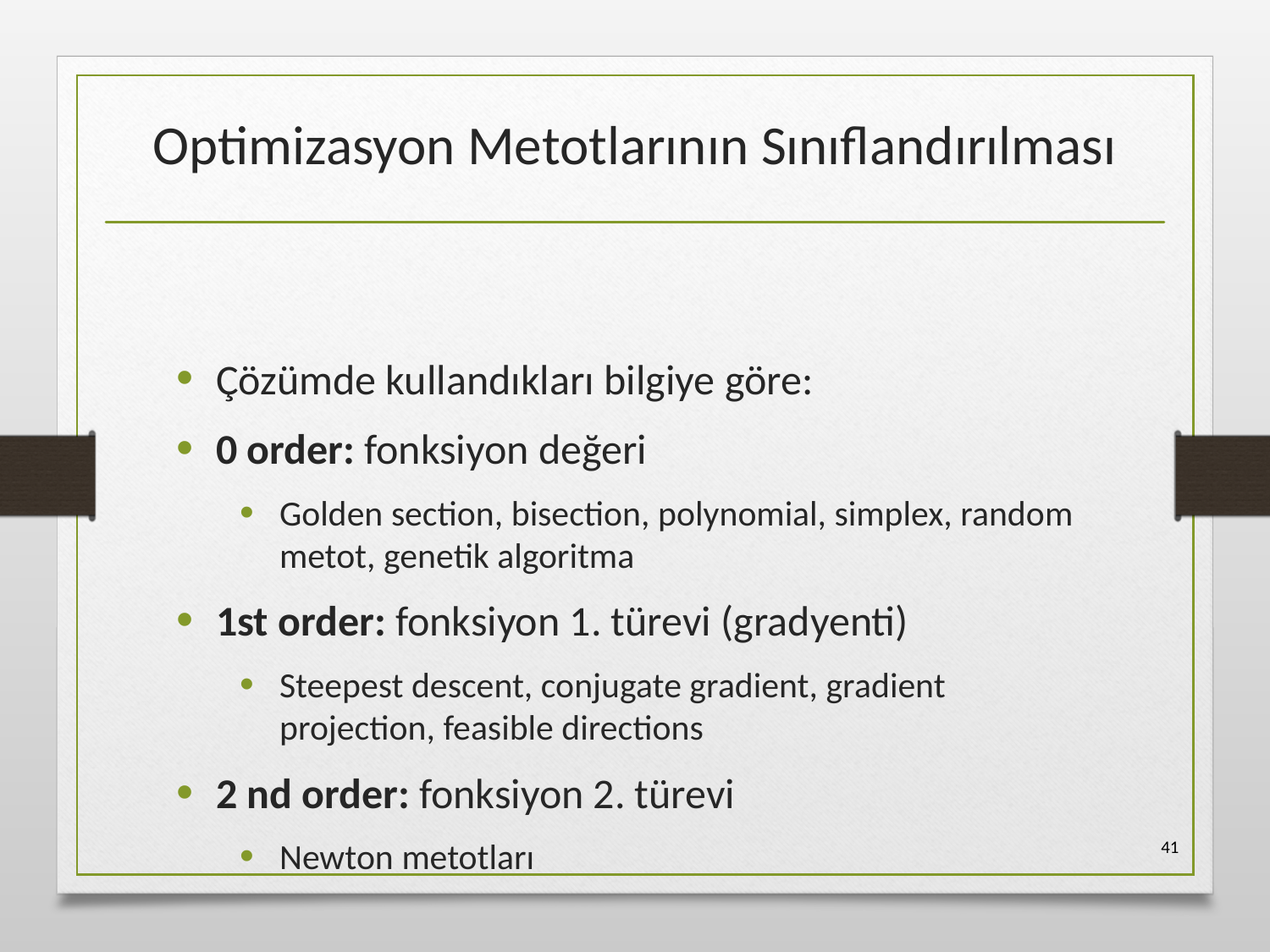

# Optimizasyon Metotlarının Sınıflandırılması
Çözümde kullandıkları bilgiye göre:
0 order: fonksiyon değeri
Golden section, bisection, polynomial, simplex, random metot, genetik algoritma
1st order: fonksiyon 1. türevi (gradyenti)
Steepest descent, conjugate gradient, gradient projection, feasible directions
2 nd order: fonksiyon 2. türevi
Newton metotları
41